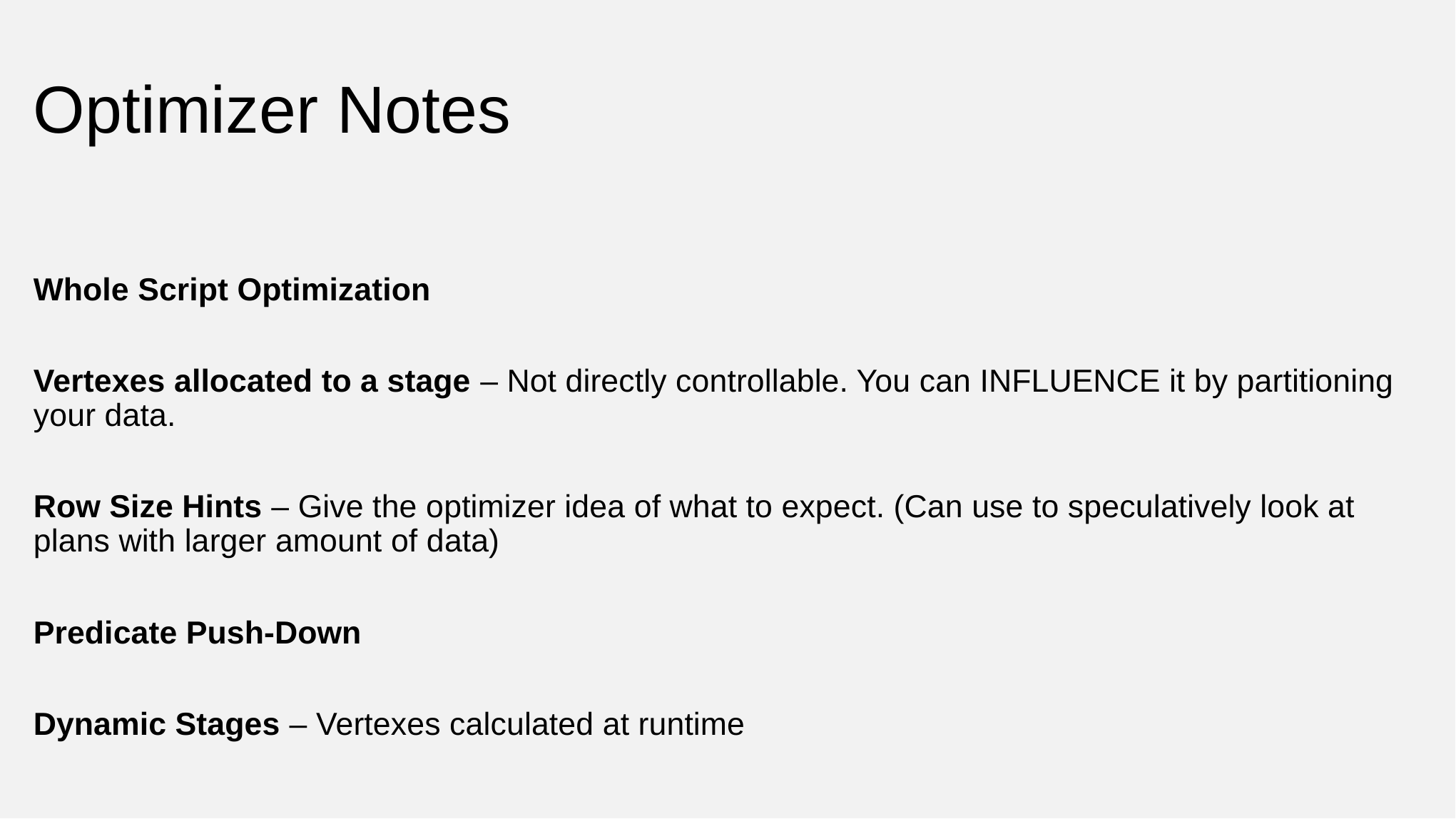

# Optimizer Notes

Whole Script Optimization

Vertexes allocated to a stage – Not directly controllable. You can INFLUENCE it by partitioning your data.

Row Size Hints – Give the optimizer idea of what to expect. (Can use to speculatively look at plans with larger amount of data)

Predicate Push-Down

Dynamic Stages – Vertexes calculated at runtime